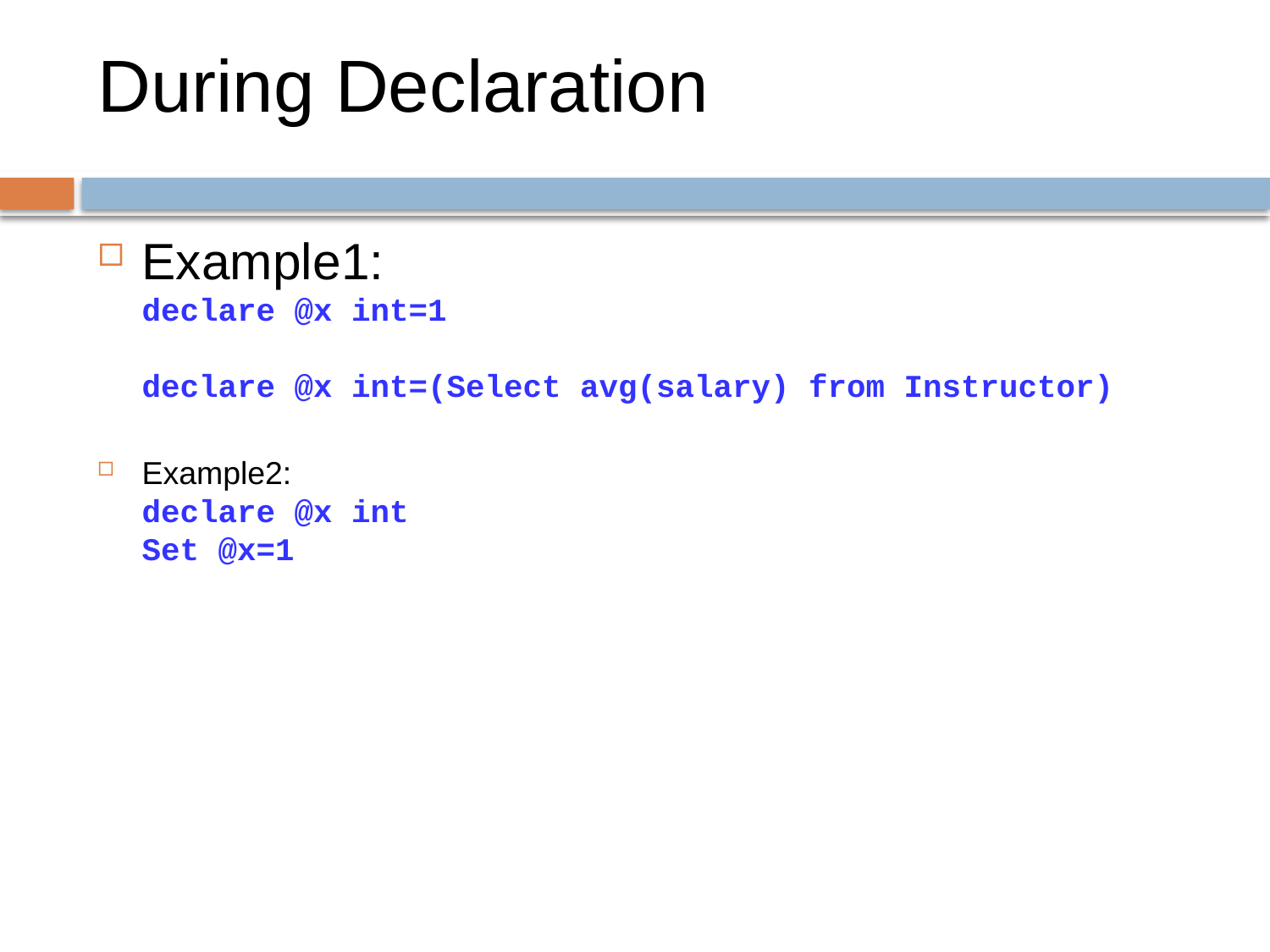

# During Declaration
Example1:
	declare @x int=1

	declare @x int=(Select avg(salary) from Instructor)

Example2:
	declare @x int
	Set @x=1